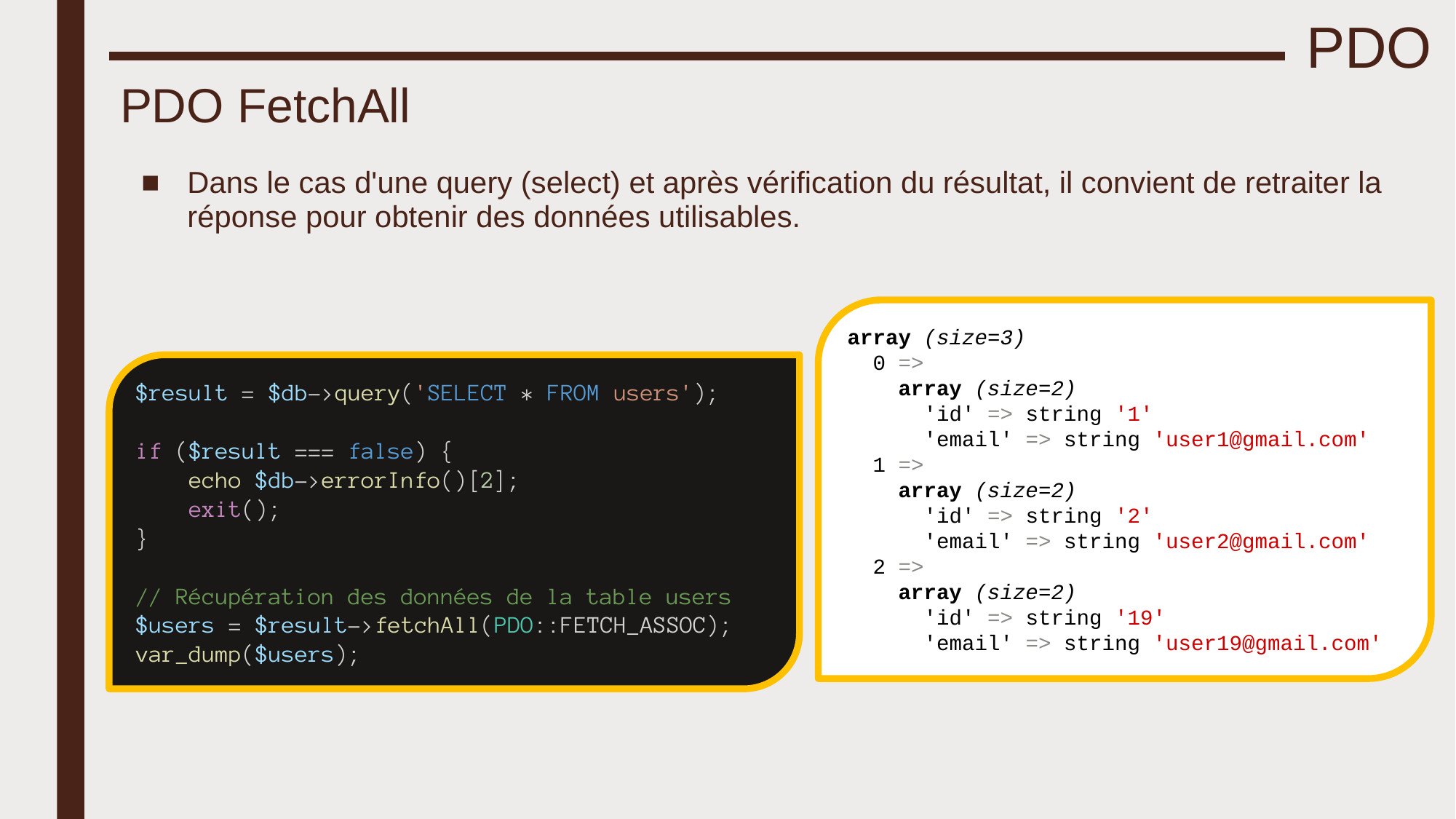

# PDO
PDO FetchAll

Dans le cas d'une query (select) et après vérification du résultat, il convient de retraiter la réponse pour obtenir des données utilisables.
array (size=3)
  0 =>
    array (size=2)
      'id' => string '1'
      'email' => string 'user1@gmail.com'
  1 =>
    array (size=2)
      'id' => string '2'
      'email' => string 'user2@gmail.com'
  2 =>
    array (size=2)
      'id' => string '19'
      'email' => string 'user19@gmail.com'
$result = $db->query('SELECT * FROM users');

if ($result === false) {
    echo $db->errorInfo()[2];
    exit();
}

// Récupération des données de la table users
$users = $result->fetchAll(PDO::FETCH_ASSOC);
var_dump($users);